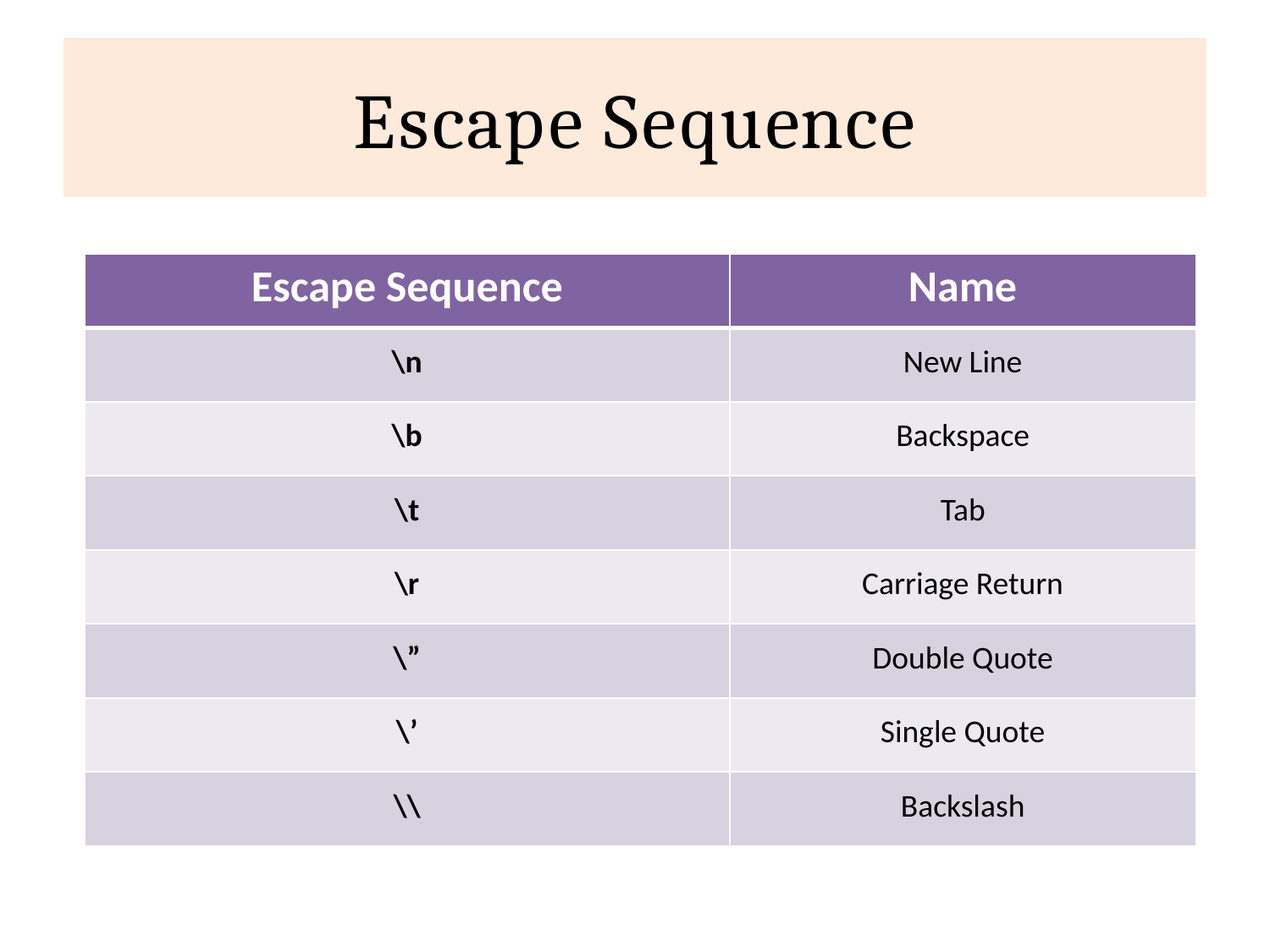

# Escape Sequence
| Escape Sequence | Name |
| --- | --- |
| \n | New Line |
| \b | Backspace |
| \t | Tab |
| \r | Carriage Return |
| \” | Double Quote |
| \’ | Single Quote |
| \\ | Backslash |